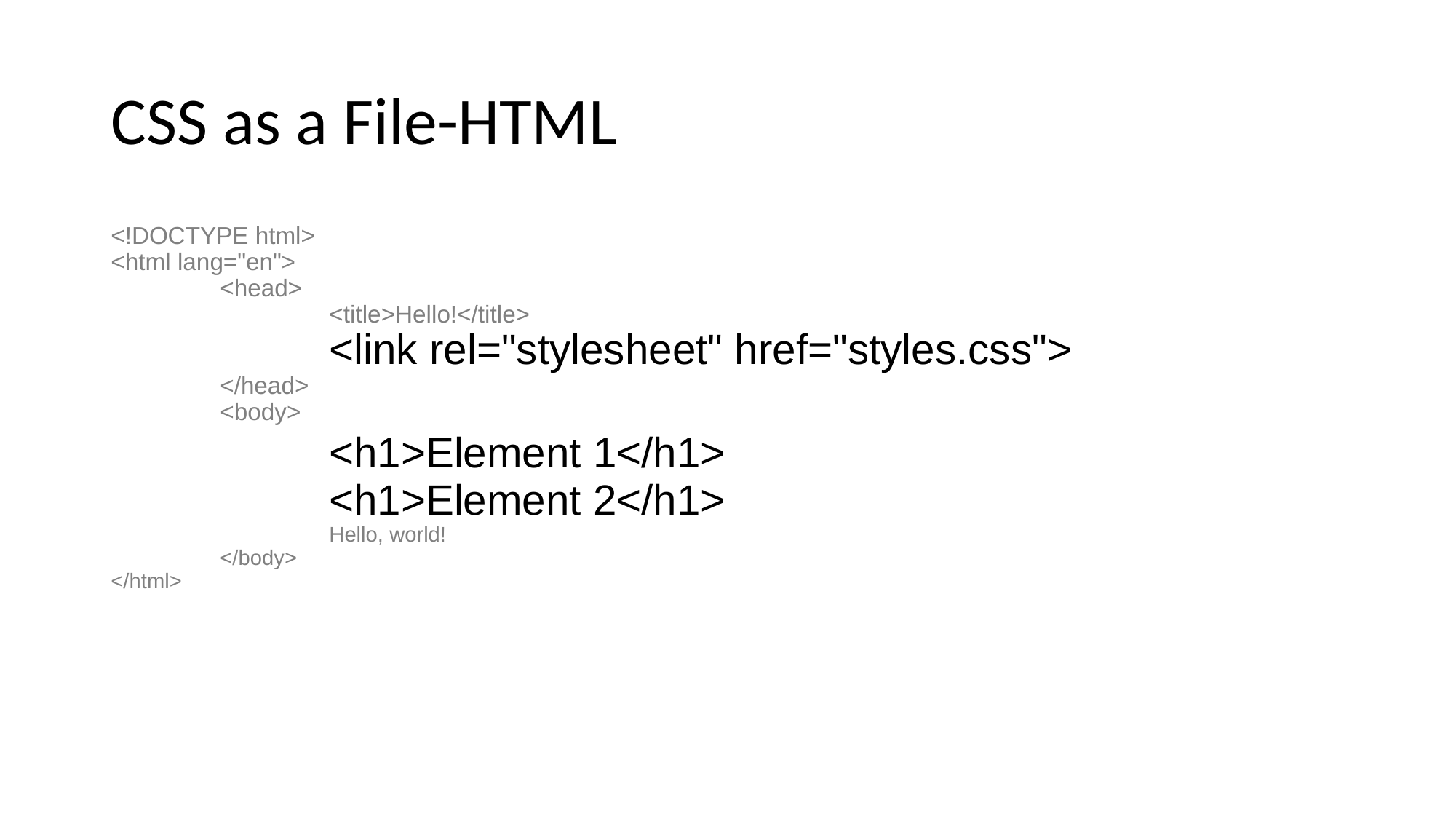

# CSS as a File-HTML
<!DOCTYPE html>
<html lang="en">
	<head>
		<title>Hello!</title>
		<link rel="stylesheet" href="styles.css">
	</head>
	<body>
		<h1>Element 1</h1>
		<h1>Element 2</h1>
		Hello, world!
	</body>
</html>